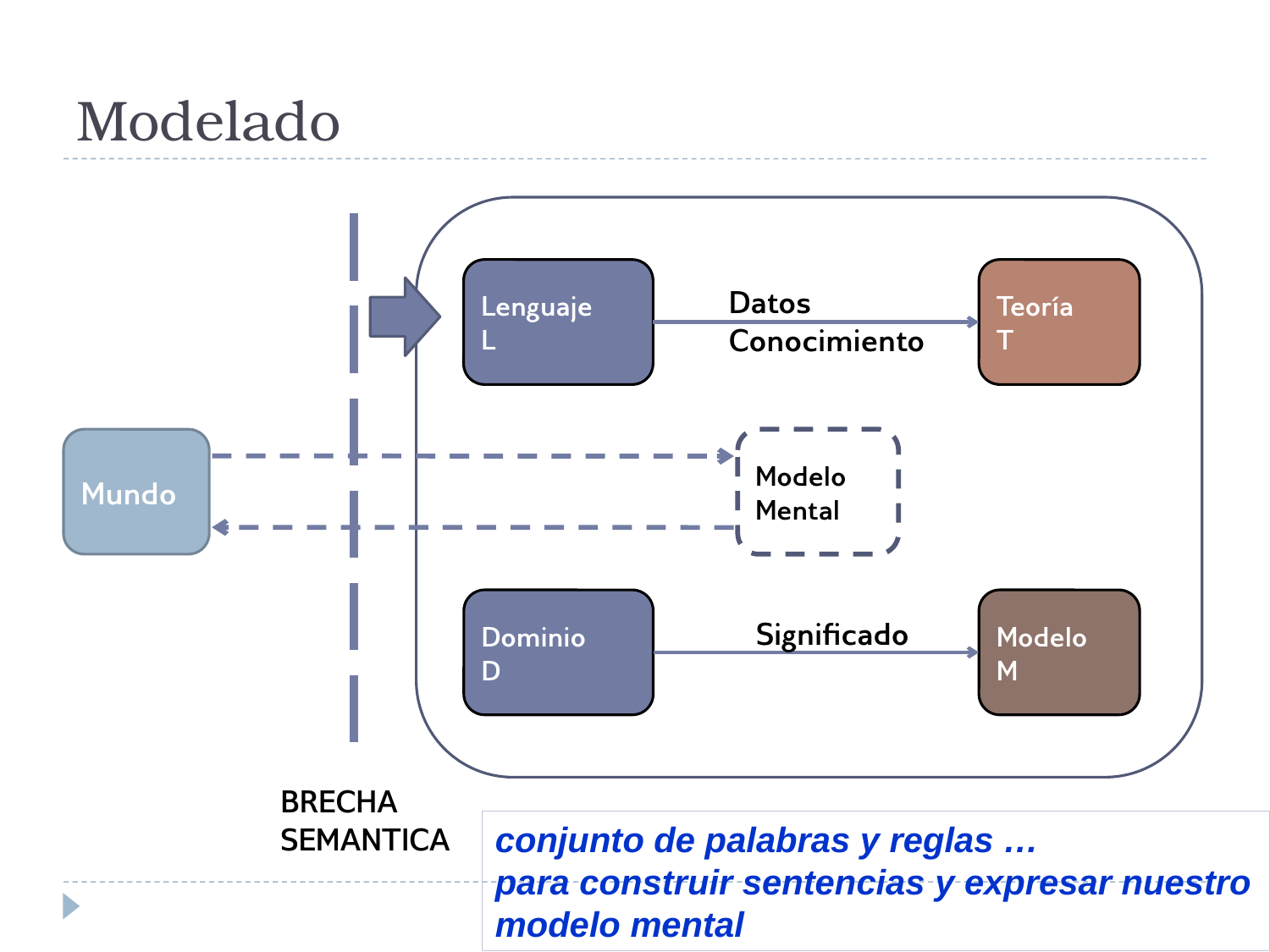

# Modelado

Lenguaje
L
Teoría
T
Datos
Conocimiento

Mundo
Modelo
Mental
Dominio
D
Modelo
M
Significado
BRECHA
SEMANTICA
conjunto de palabras y reglas …
para construir sentencias y expresar nuestro modelo mental